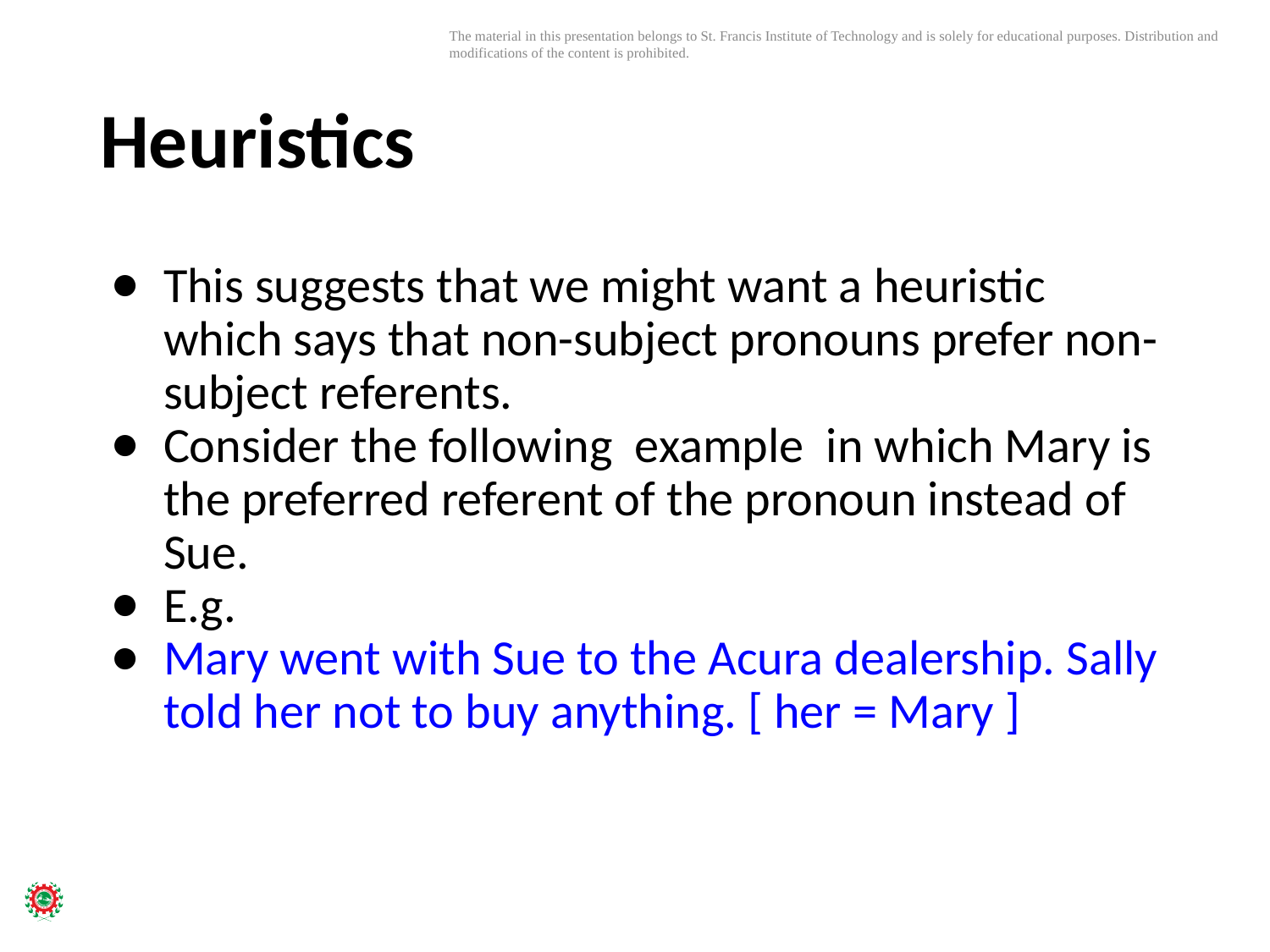

# Heuristics
This suggests that we might want a heuristic which says that non-subject pronouns prefer non-subject referents.
Consider the following  example  in which Mary is the preferred referent of the pronoun instead of Sue.
E.g.
Mary went with Sue to the Acura dealership. Sally told her not to buy anything. [ her = Mary ]